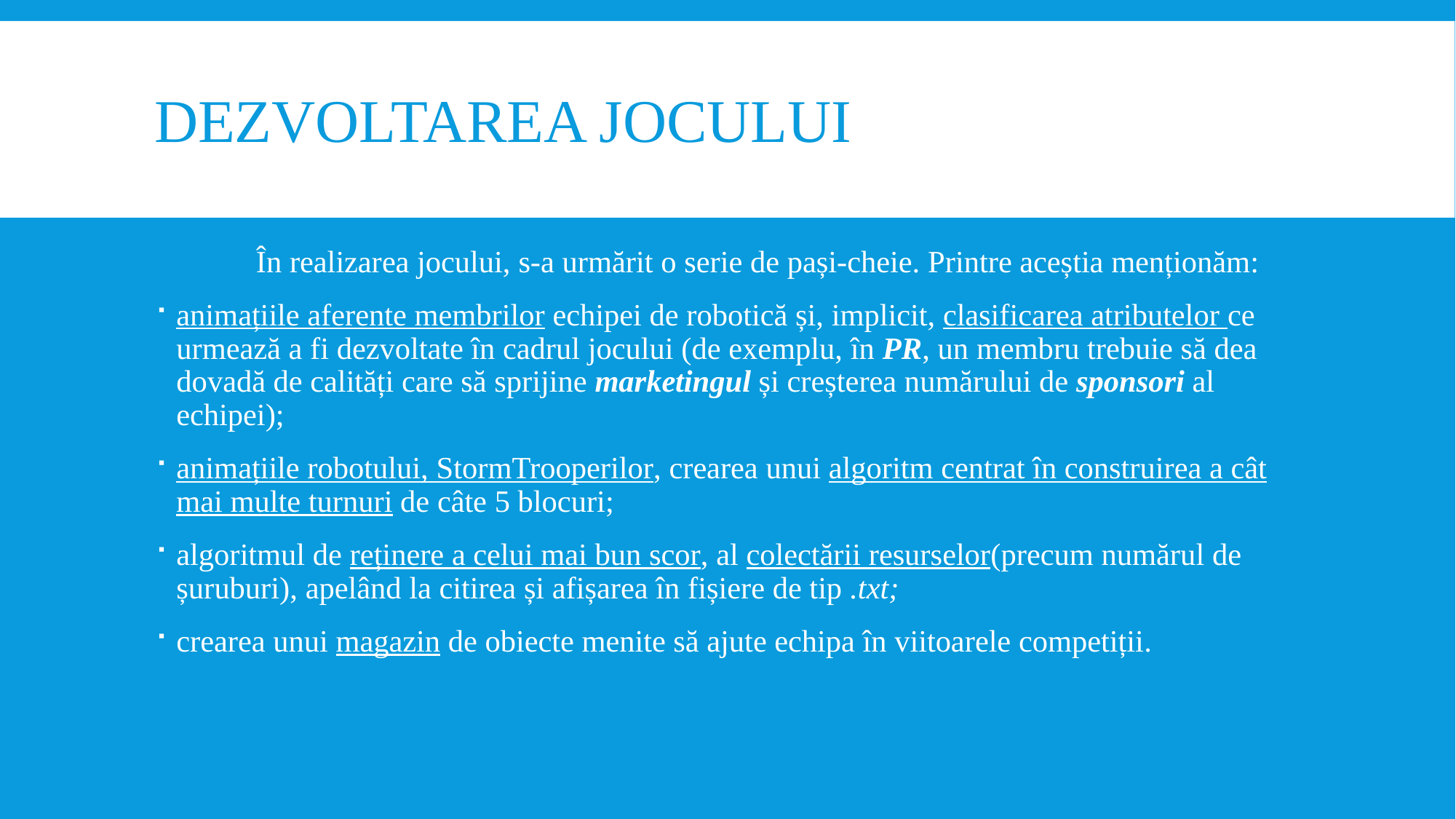

# Dezvoltarea jocului
	În realizarea jocului, s-a urmărit o serie de pași-cheie. Printre aceștia menționăm:
animațiile aferente membrilor echipei de robotică și, implicit, clasificarea atributelor ce urmează a fi dezvoltate în cadrul jocului (de exemplu, în PR, un membru trebuie să dea dovadă de calități care să sprijine marketingul și creșterea numărului de sponsori al echipei);
animațiile robotului, StormTrooperilor, crearea unui algoritm centrat în construirea a cât mai multe turnuri de câte 5 blocuri;
algoritmul de reținere a celui mai bun scor, al colectării resurselor(precum numărul de șuruburi), apelând la citirea și afișarea în fișiere de tip .txt;
crearea unui magazin de obiecte menite să ajute echipa în viitoarele competiții.